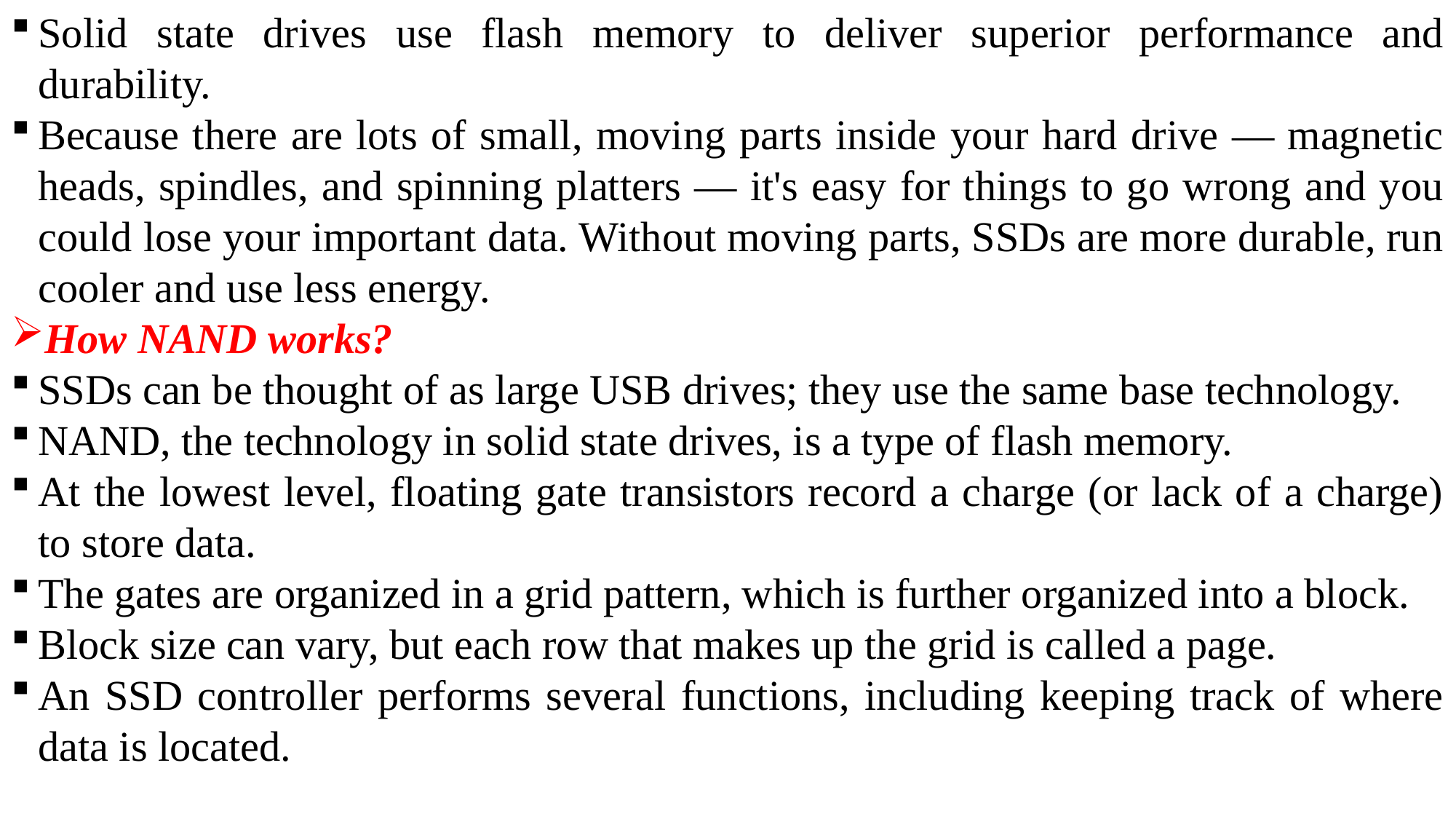

Solid state drives use flash memory to deliver superior performance and durability.
Because there are lots of small, moving parts inside your hard drive — magnetic heads, spindles, and spinning platters — it's easy for things to go wrong and you could lose your important data. Without moving parts, SSDs are more durable, run cooler and use less energy.
How NAND works?
SSDs can be thought of as large USB drives; they use the same base technology.
NAND, the technology in solid state drives, is a type of flash memory.
At the lowest level, floating gate transistors record a charge (or lack of a charge) to store data.
The gates are organized in a grid pattern, which is further organized into a block.
Block size can vary, but each row that makes up the grid is called a page.
An SSD controller performs several functions, including keeping track of where data is located.